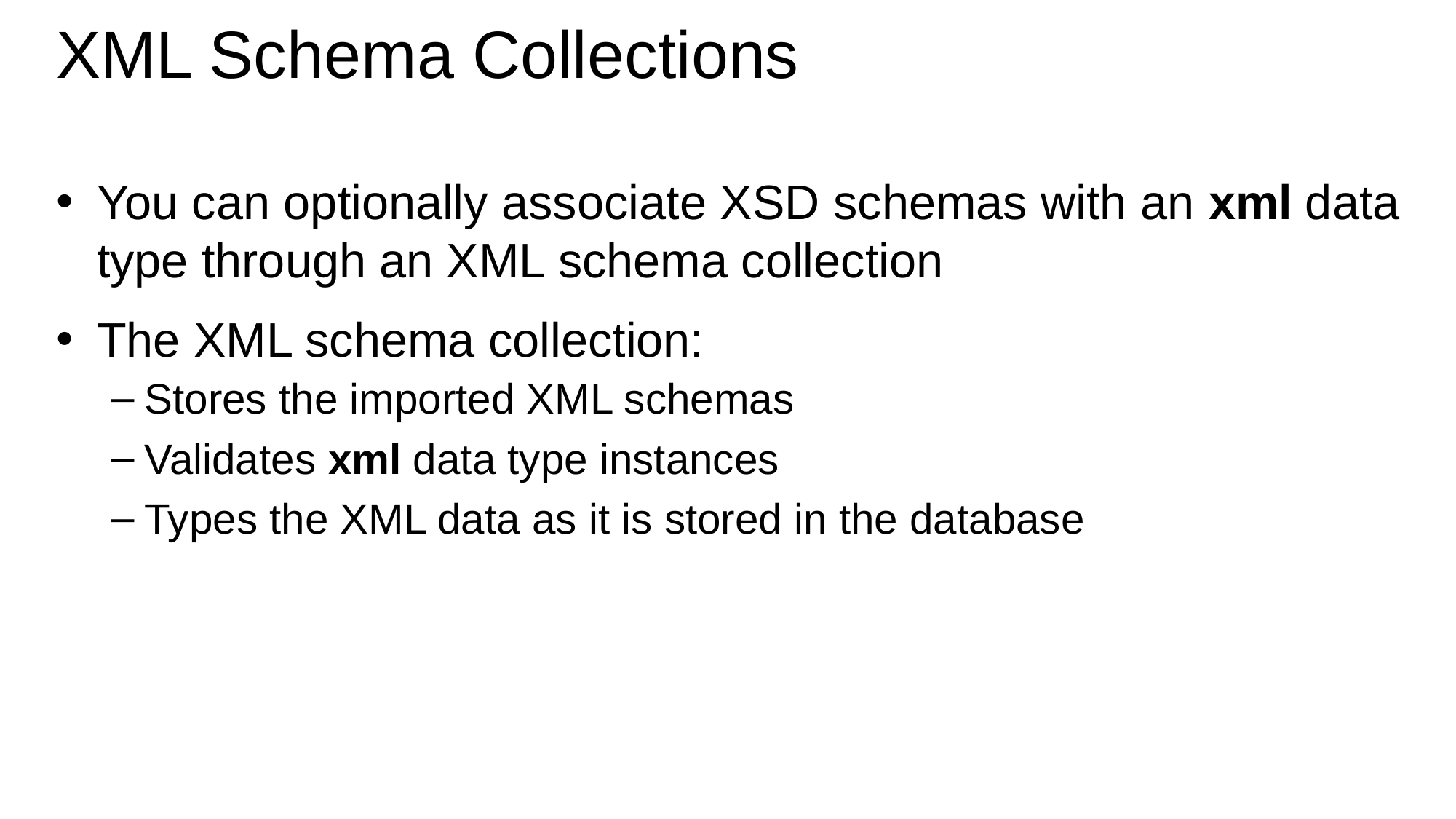

# XML Schema Collections
You can optionally associate XSD schemas with an xml data type through an XML schema collection
The XML schema collection:
Stores the imported XML schemas
Validates xml data type instances
Types the XML data as it is stored in the database